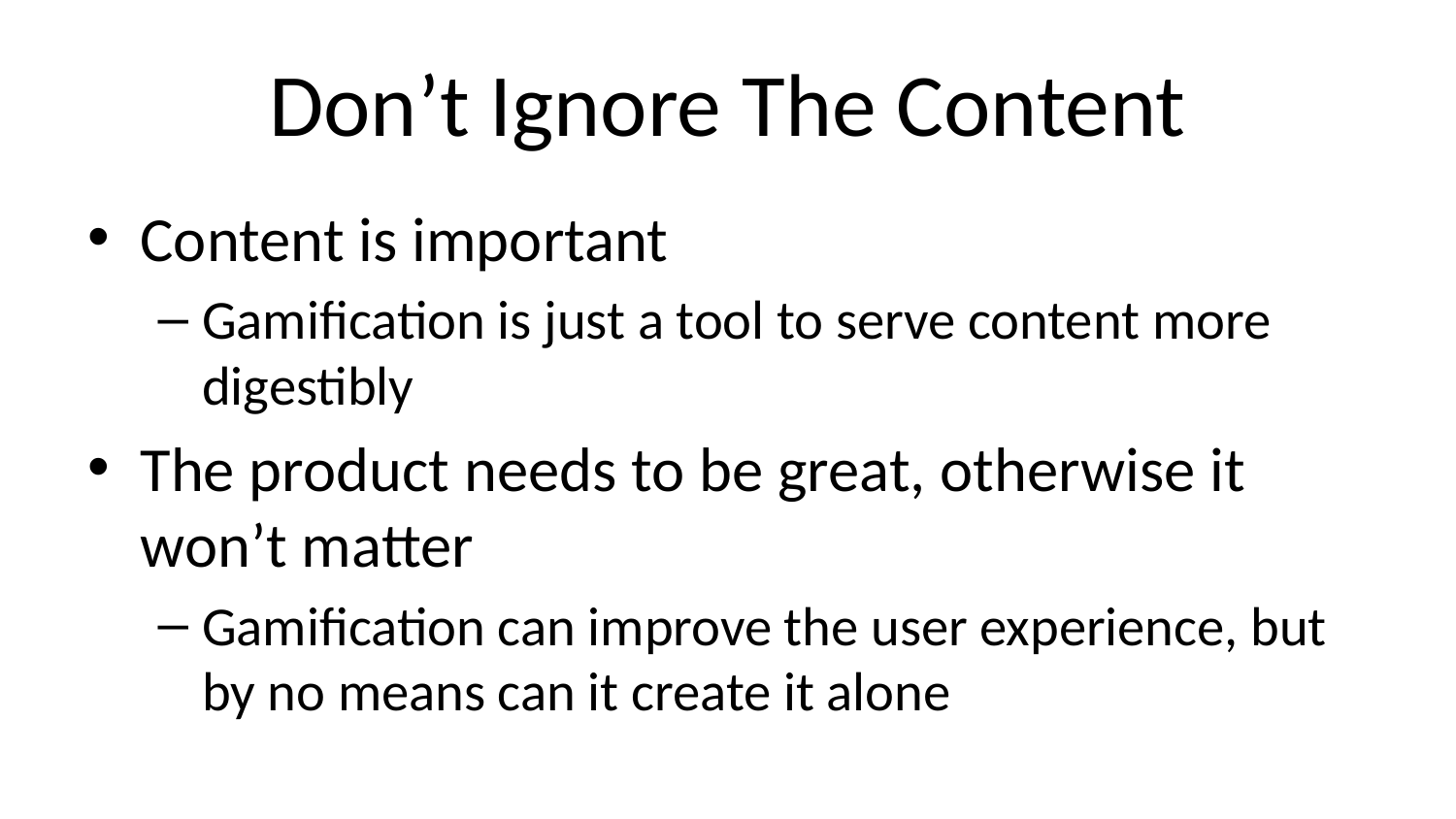

# Don’t Ignore The Content
Content is important
Gamification is just a tool to serve content more digestibly
The product needs to be great, otherwise it won’t matter
Gamification can improve the user experience, but by no means can it create it alone